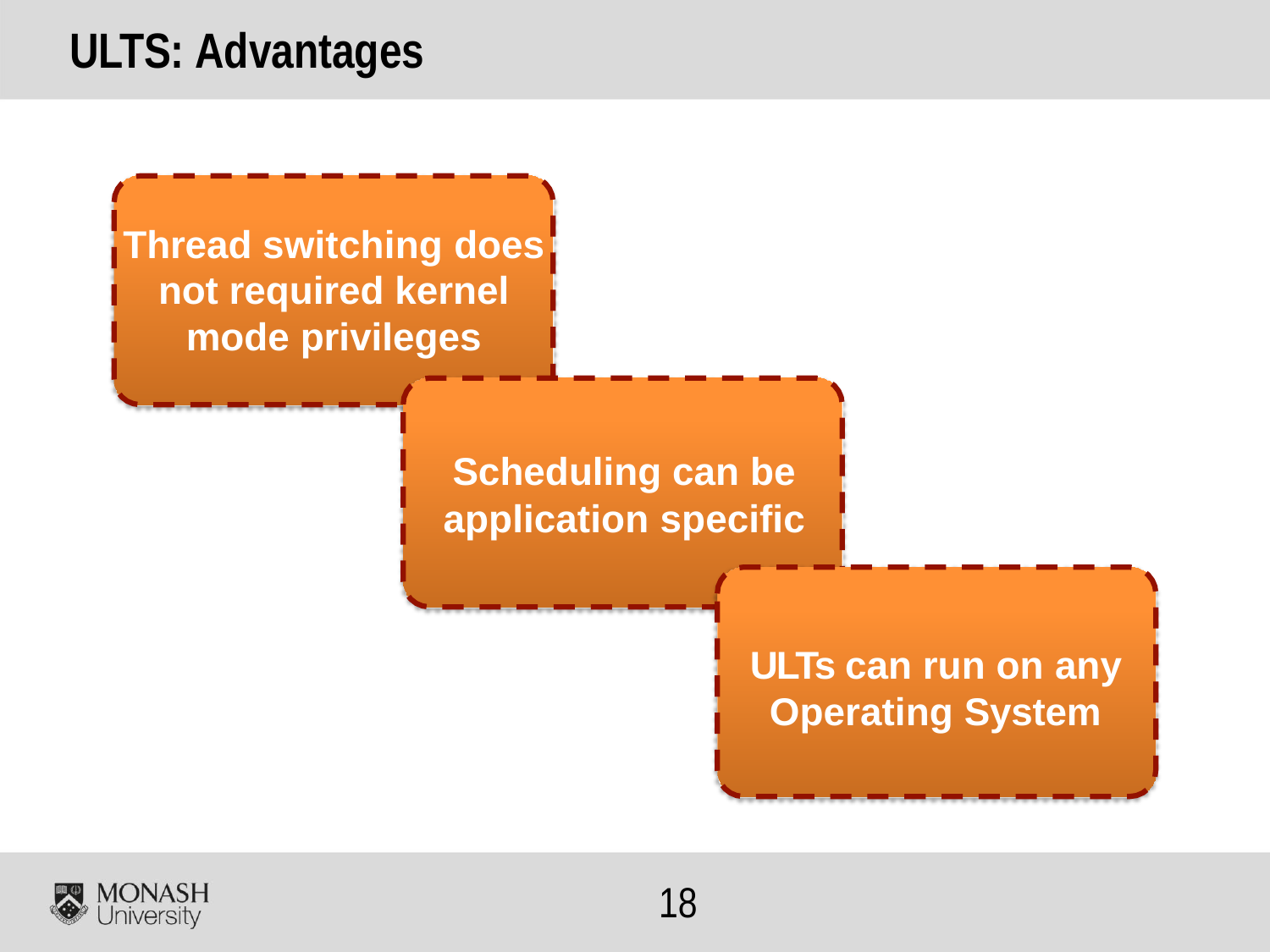

# ULTS: Advantages

Thread switching does  not required kernel  mode privileges

Scheduling can be
application specific

ULTs can run on any
Operating System
18